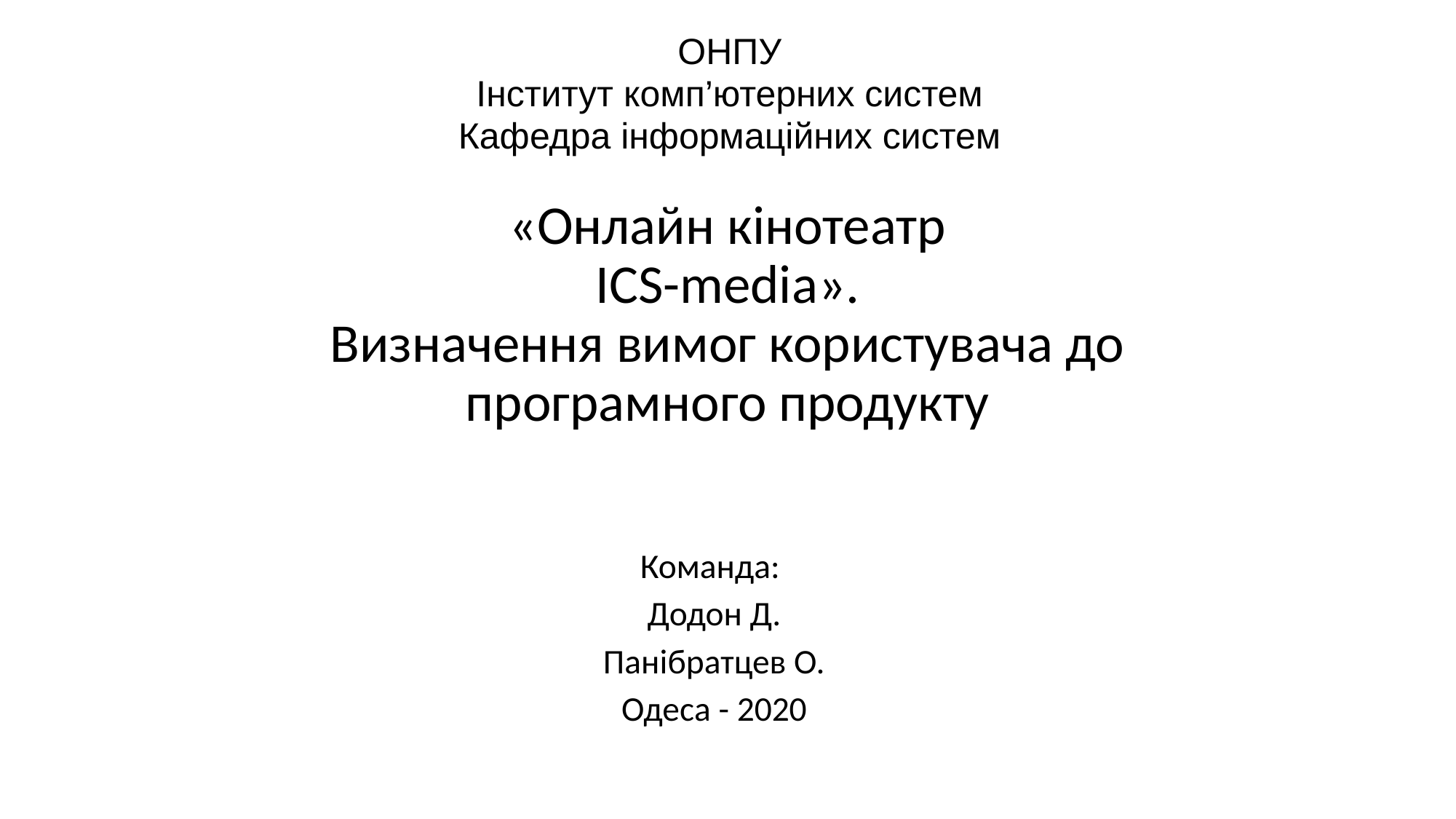

ОНПУ
Інститут комп’ютерних систем
Кафедра інформаційних систем
# «Онлайн кiнотеатр ICS-media». Визначення вимог користувача до програмного продукту

Команда:
Додон Д.
Панiбратцев О.
Одеса - 2020